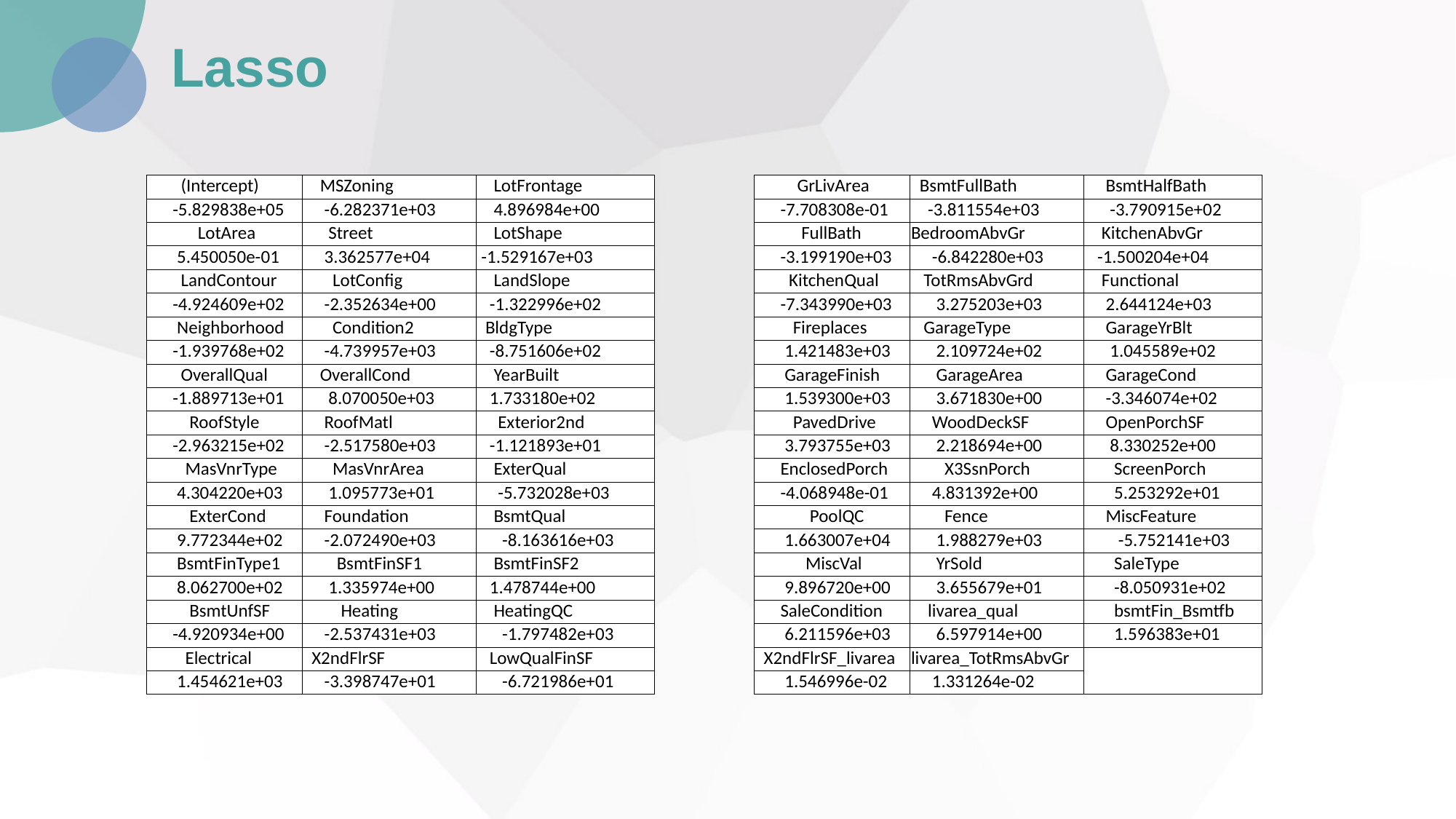

Lasso

| (Intercept) | MSZoning | LotFrontage |
| --- | --- | --- |
| -5.829838e+05 | -6.282371e+03 | 4.896984e+00 |
| LotArea | Street | LotShape |
| 5.450050e-01 | 3.362577e+04 | -1.529167e+03 |
| LandContour | LotConfig | LandSlope |
| -4.924609e+02 | -2.352634e+00 | -1.322996e+02 |
| Neighborhood | Condition2 | BldgType |
| -1.939768e+02 | -4.739957e+03 | -8.751606e+02 |
| OverallQual | OverallCond | YearBuilt |
| -1.889713e+01 | 8.070050e+03 | 1.733180e+02 |
| RoofStyle | RoofMatl | Exterior2nd |
| -2.963215e+02 | -2.517580e+03 | -1.121893e+01 |
| MasVnrType | MasVnrArea | ExterQual |
| 4.304220e+03 | 1.095773e+01 | -5.732028e+03 |
| ExterCond | Foundation | BsmtQual |
| 9.772344e+02 | -2.072490e+03 | -8.163616e+03 |
| BsmtFinType1 | BsmtFinSF1 | BsmtFinSF2 |
| 8.062700e+02 | 1.335974e+00 | 1.478744e+00 |
| BsmtUnfSF | Heating | HeatingQC |
| -4.920934e+00 | -2.537431e+03 | -1.797482e+03 |
| Electrical | X2ndFlrSF | LowQualFinSF |
| 1.454621e+03 | -3.398747e+01 | -6.721986e+01 |
| GrLivArea | BsmtFullBath | BsmtHalfBath |
| --- | --- | --- |
| -7.708308e-01 | -3.811554e+03 | -3.790915e+02 |
| FullBath | BedroomAbvGr | KitchenAbvGr |
| -3.199190e+03 | -6.842280e+03 | -1.500204e+04 |
| KitchenQual | TotRmsAbvGrd | Functional |
| -7.343990e+03 | 3.275203e+03 | 2.644124e+03 |
| Fireplaces | GarageType | GarageYrBlt |
| 1.421483e+03 | 2.109724e+02 | 1.045589e+02 |
| GarageFinish | GarageArea | GarageCond |
| 1.539300e+03 | 3.671830e+00 | -3.346074e+02 |
| PavedDrive | WoodDeckSF | OpenPorchSF |
| 3.793755e+03 | 2.218694e+00 | 8.330252e+00 |
| EnclosedPorch | X3SsnPorch | ScreenPorch |
| -4.068948e-01 | 4.831392e+00 | 5.253292e+01 |
| PoolQC | Fence | MiscFeature |
| 1.663007e+04 | 1.988279e+03 | -5.752141e+03 |
| MiscVal | YrSold | SaleType |
| 9.896720e+00 | 3.655679e+01 | -8.050931e+02 |
| SaleCondition | livarea\_qual | bsmtFin\_Bsmtfb |
| 6.211596e+03 | 6.597914e+00 | 1.596383e+01 |
| X2ndFlrSF\_livarea | livarea\_TotRmsAbvGr |  |
| 1.546996e-02 | 1.331264e-02 |  |